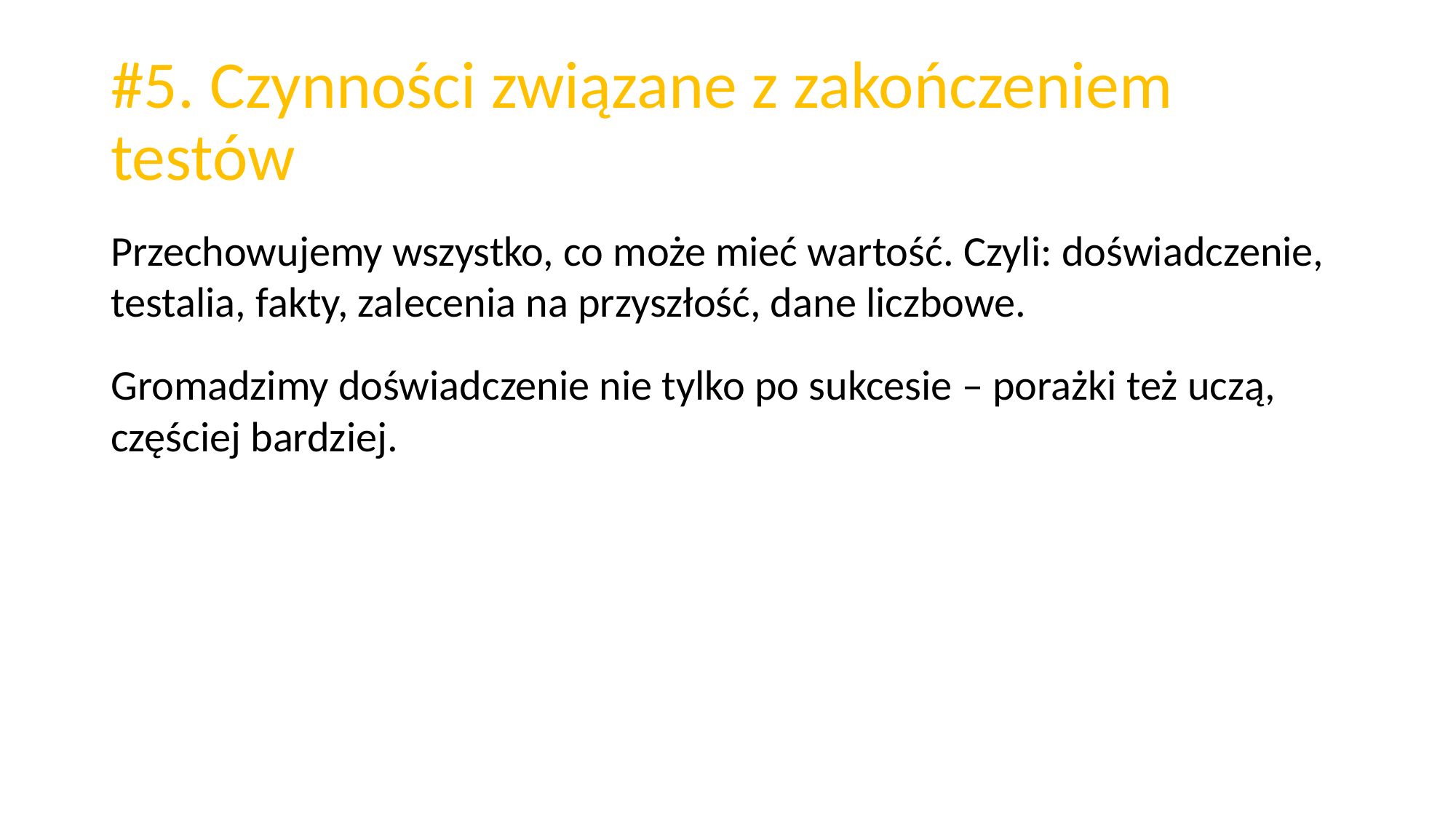

#5. Czynności związane z zakończeniem testów
Przechowujemy wszystko, co może mieć wartość. Czyli: doświadczenie, testalia, fakty, zalecenia na przyszłość, dane liczbowe.

Gromadzimy doświadczenie nie tylko po sukcesie – porażki też uczą, częściej bardziej.